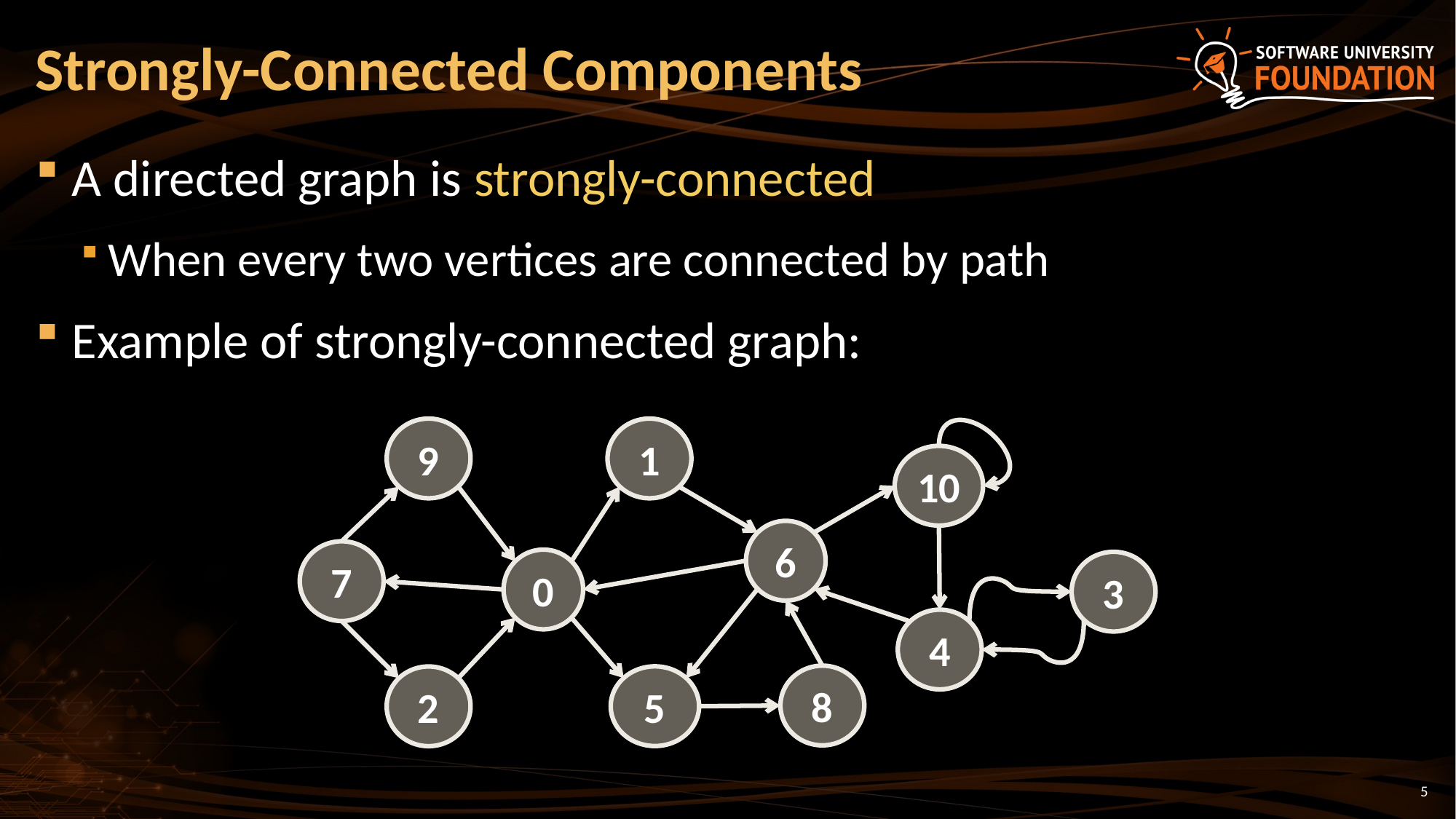

# Strongly-Connected Components
A directed graph is strongly-connected
When every two vertices are connected by path
Example of strongly-connected graph:
9
1
10
6
7
0
3
4
8
5
2
5